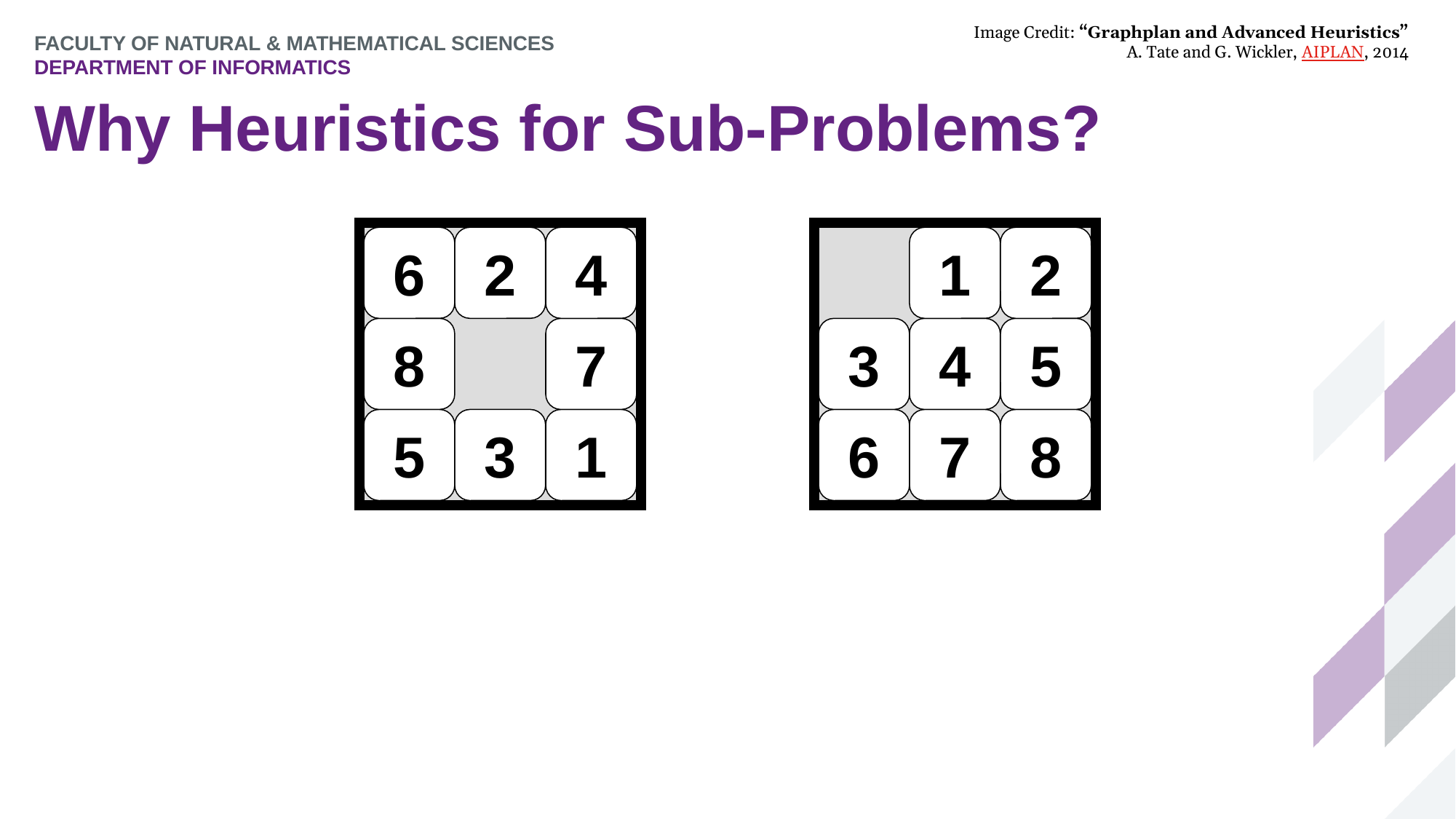

Image Credit: “Graphplan and Advanced Heuristics”
A. Tate and G. Wickler, AIPLAN, 2014
# Why Heuristics for Sub-Problems?

6
2
4

1
2
8
7
3
4
5
5
3
1
6
7
8